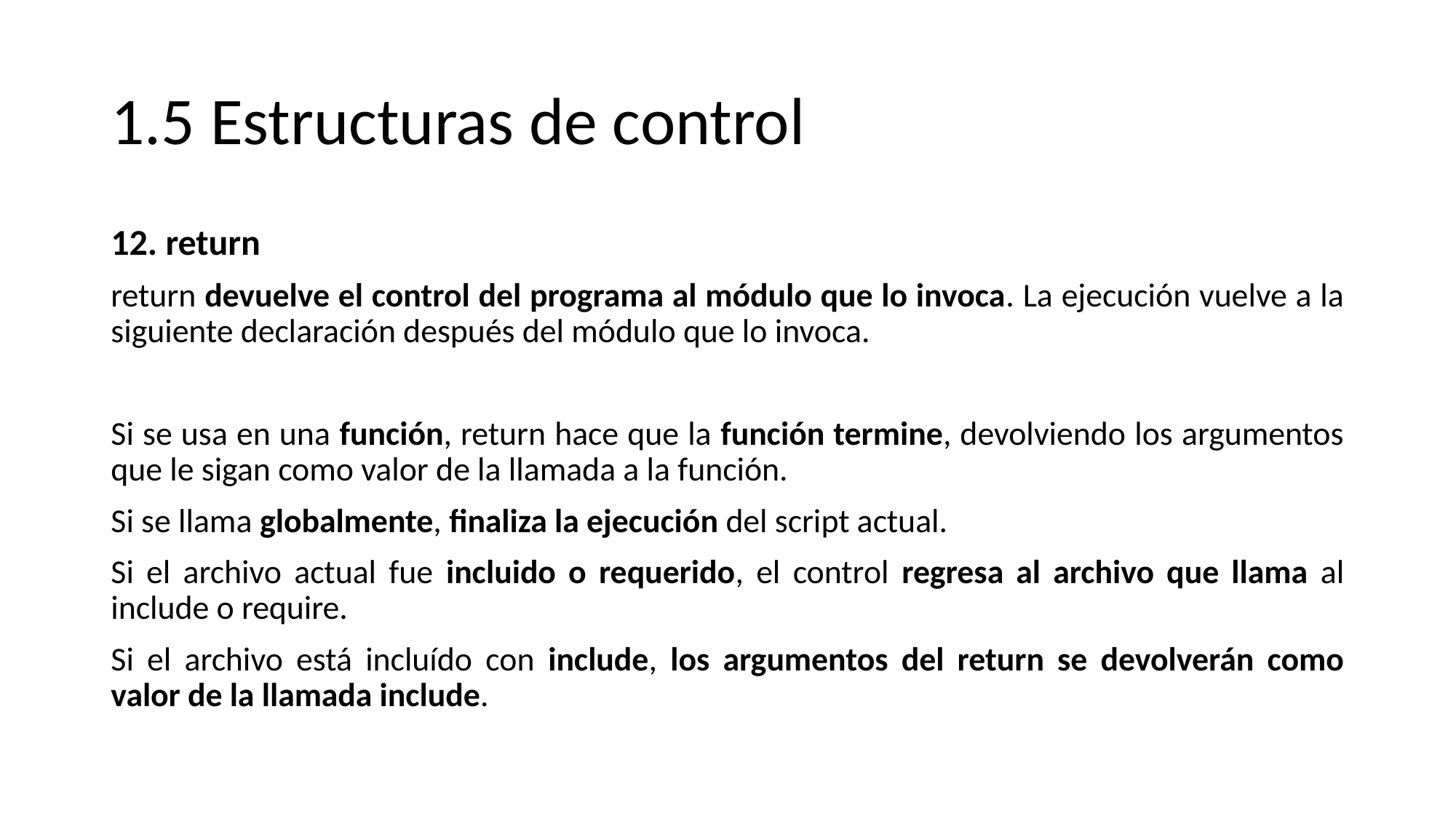

# 1.5 Estructuras de control
12. return
return devuelve el control del programa al módulo que lo invoca. La ejecución vuelve a la siguiente declaración después del módulo que lo invoca.

Si se usa en una función, return hace que la función termine, devolviendo los argumentos que le sigan como valor de la llamada a la función.
Si se llama globalmente, finaliza la ejecución del script actual.
Si el archivo actual fue incluido o requerido, el control regresa al archivo que llama al include o require.
Si el archivo está incluído con include, los argumentos del return se devolverán como valor de la llamada include.